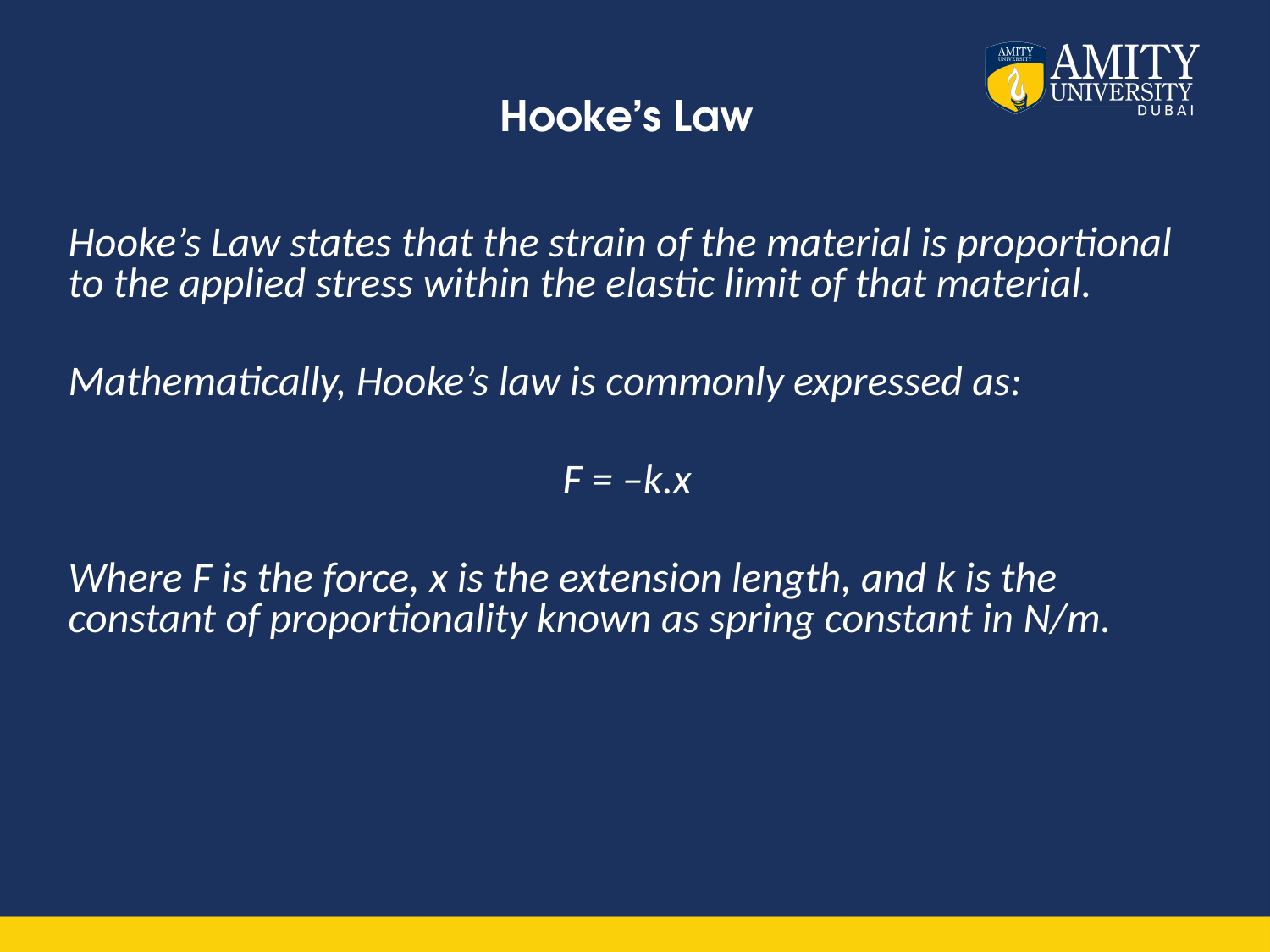

# Hooke’s Law
Hooke’s Law states that the strain of the material is proportional to the applied stress within the elastic limit of that material.

Mathematically, Hooke’s law is commonly expressed as:

F = –k.x

Where F is the force, x is the extension length, and k is the constant of proportionality known as spring constant in N/m.